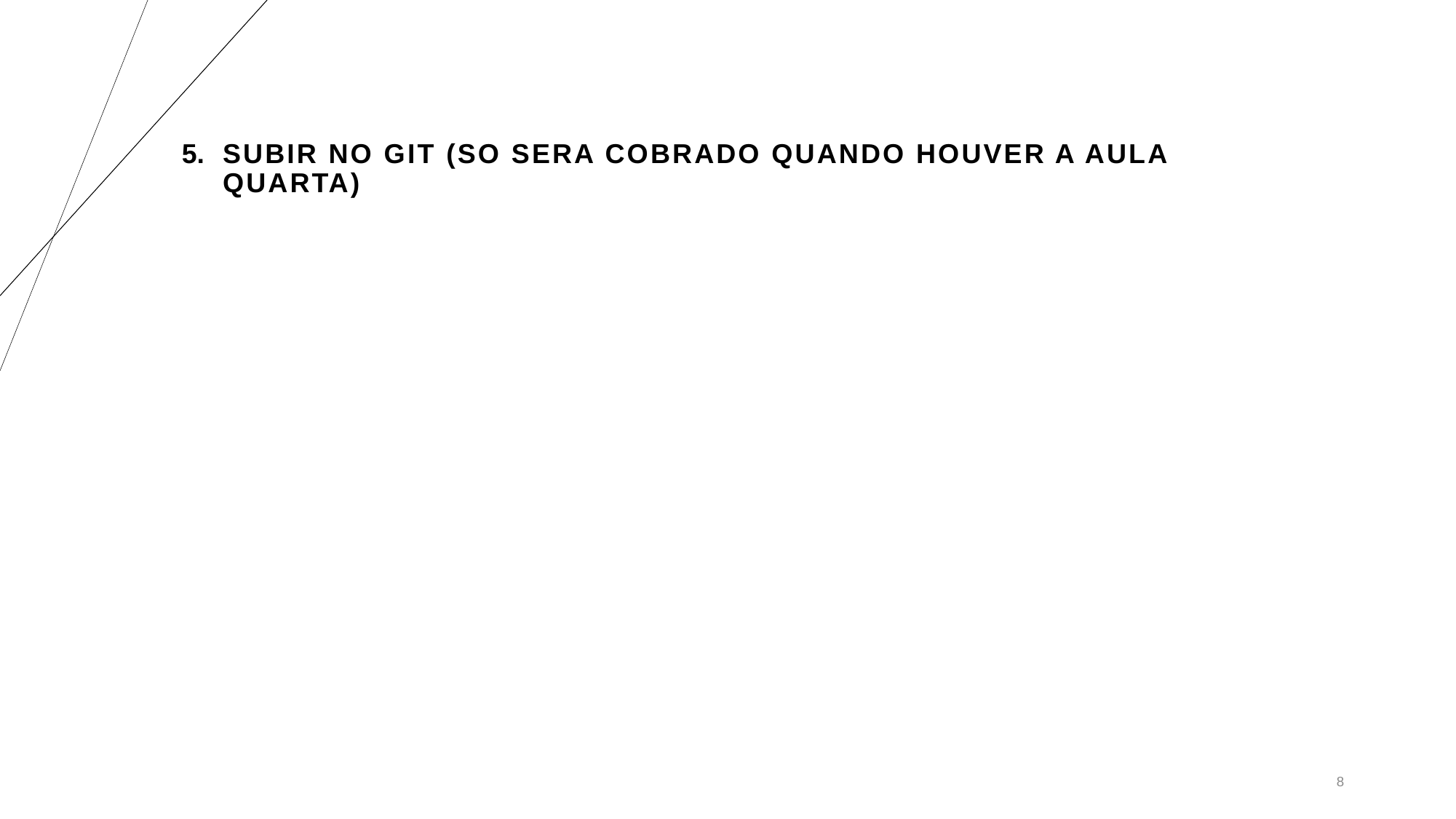

# SUBIR NO GIT (SO SERA COBRADO QUANDO HOUVER A AULA QUARTA)

8